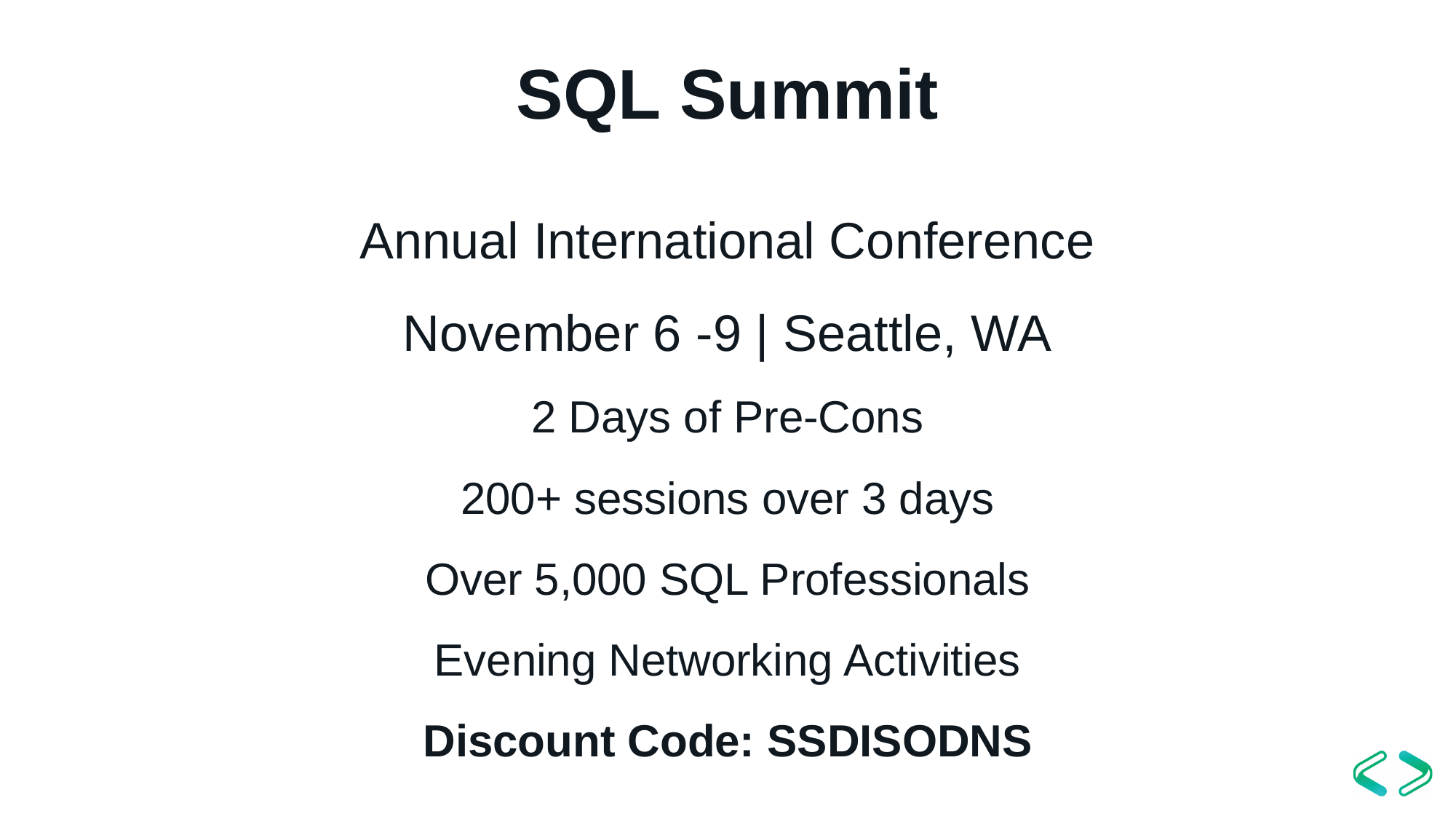

# SQL Summit
Annual International Conference
November 6 -9 | Seattle, WA
2 Days of Pre-Cons
200+ sessions over 3 days
Over 5,000 SQL Professionals
Evening Networking Activities
Discount Code: SSDISODNS